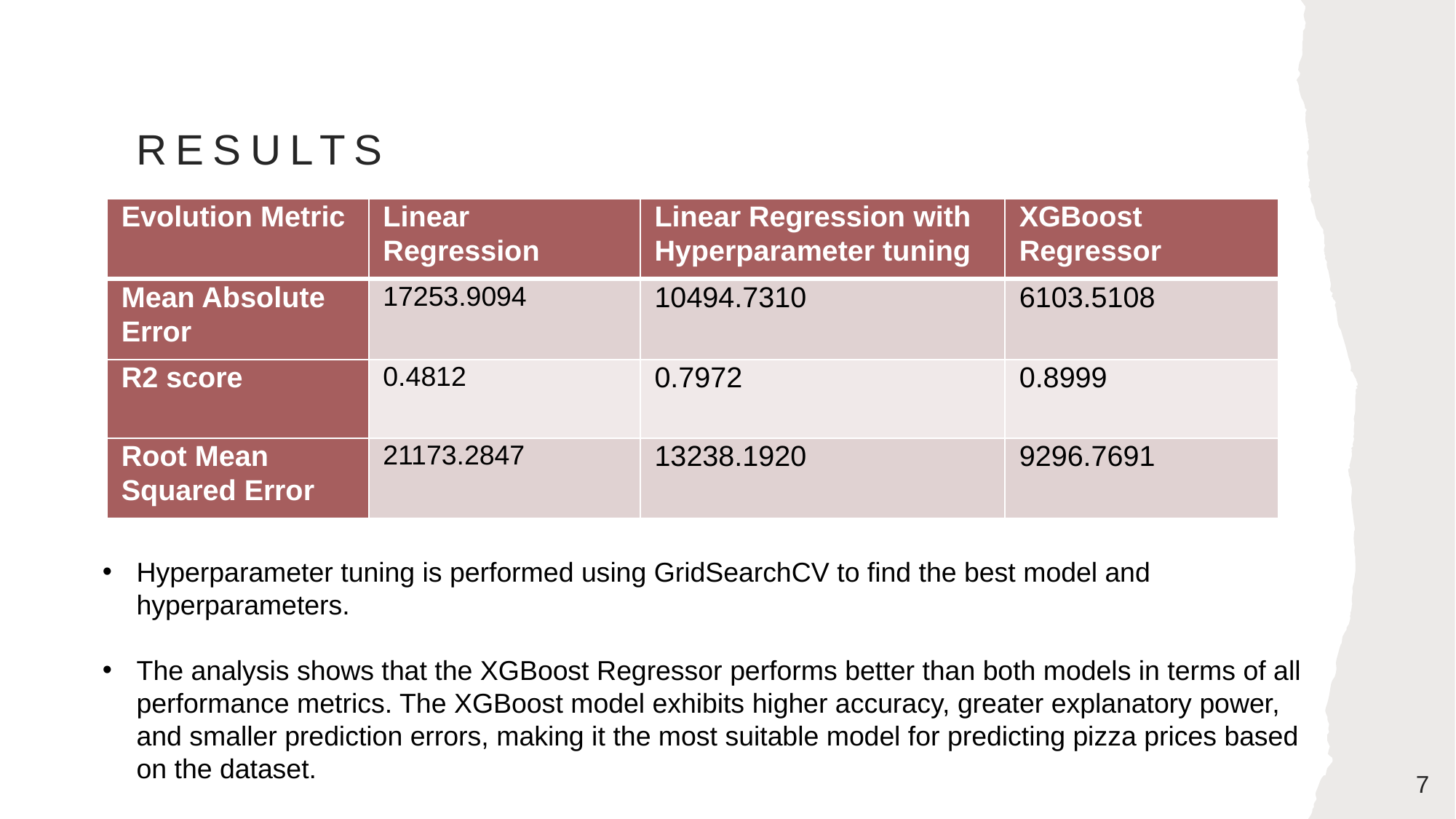

# Results
| Evolution Metric | Linear Regression | Linear Regression with Hyperparameter tuning | XGBoost Regressor |
| --- | --- | --- | --- |
| Mean Absolute Error | 17253.9094 | 10494.7310 | 6103.5108 |
| R2 score | 0.4812 | 0.7972 | 0.8999 |
| Root Mean Squared Error | 21173.2847 | 13238.1920 | 9296.7691 |
Hyperparameter tuning is performed using GridSearchCV to find the best model and hyperparameters.

The analysis shows that the XGBoost Regressor performs better than both models in terms of all performance metrics. The XGBoost model exhibits higher accuracy, greater explanatory power, and smaller prediction errors, making it the most suitable model for predicting pizza prices based on the dataset.
7